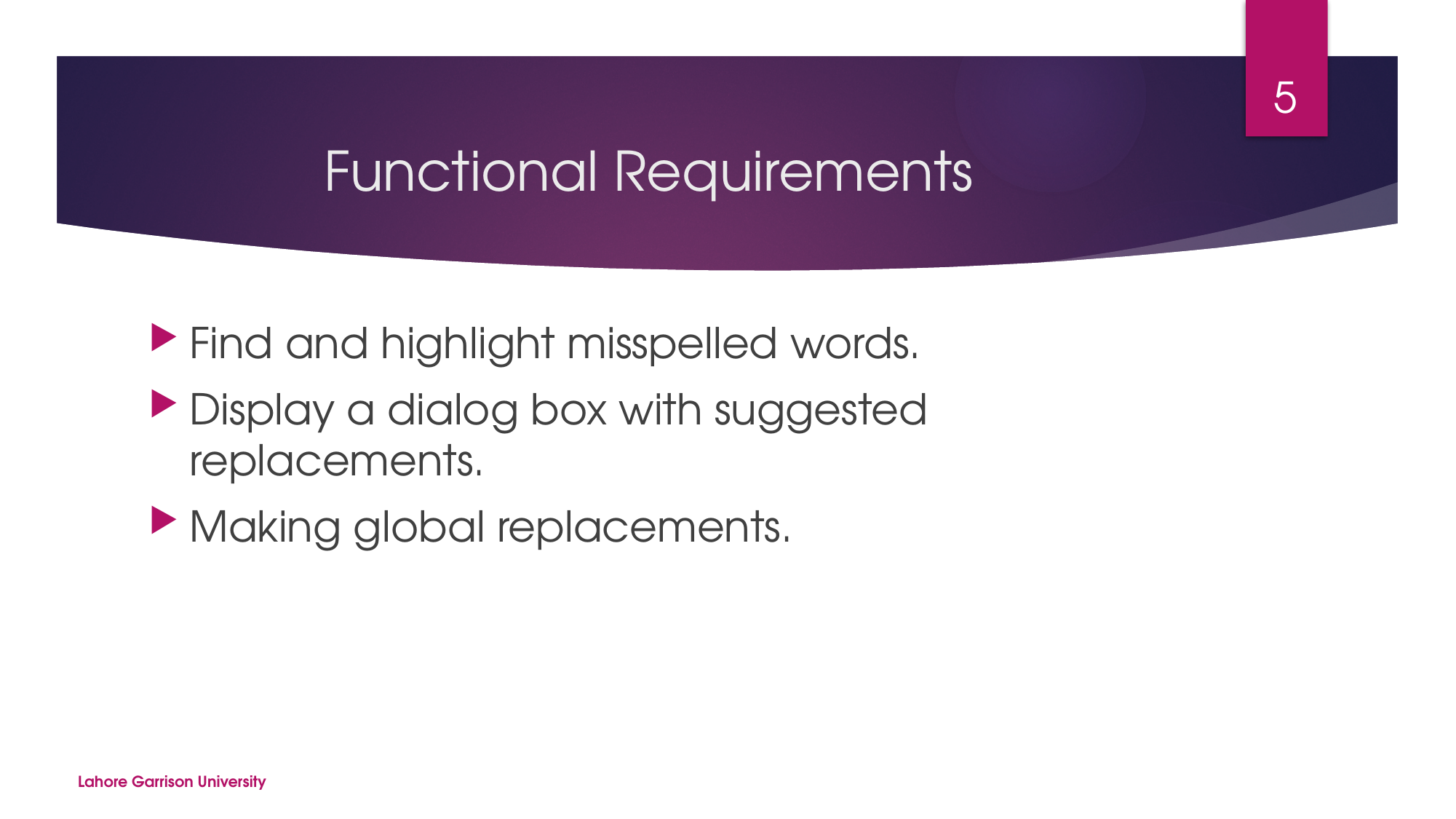

5
# Functional Requirements
Find and highlight misspelled words.
Display a dialog box with suggested replacements.
Making global replacements.
Lahore Garrison University